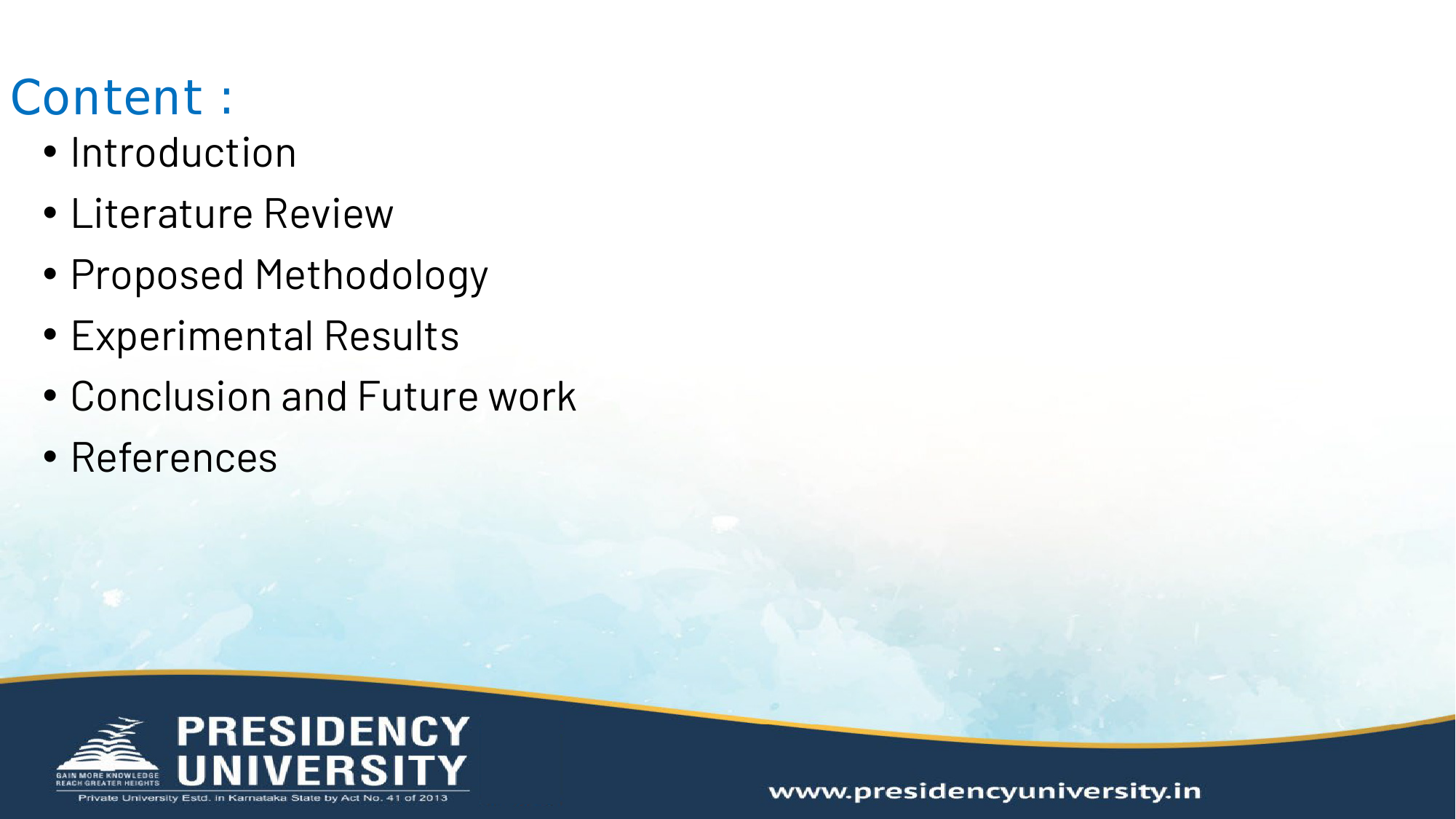

# Content :
Introduction
Literature Review
Proposed Methodology
Experimental Results
Conclusion and Future work
References